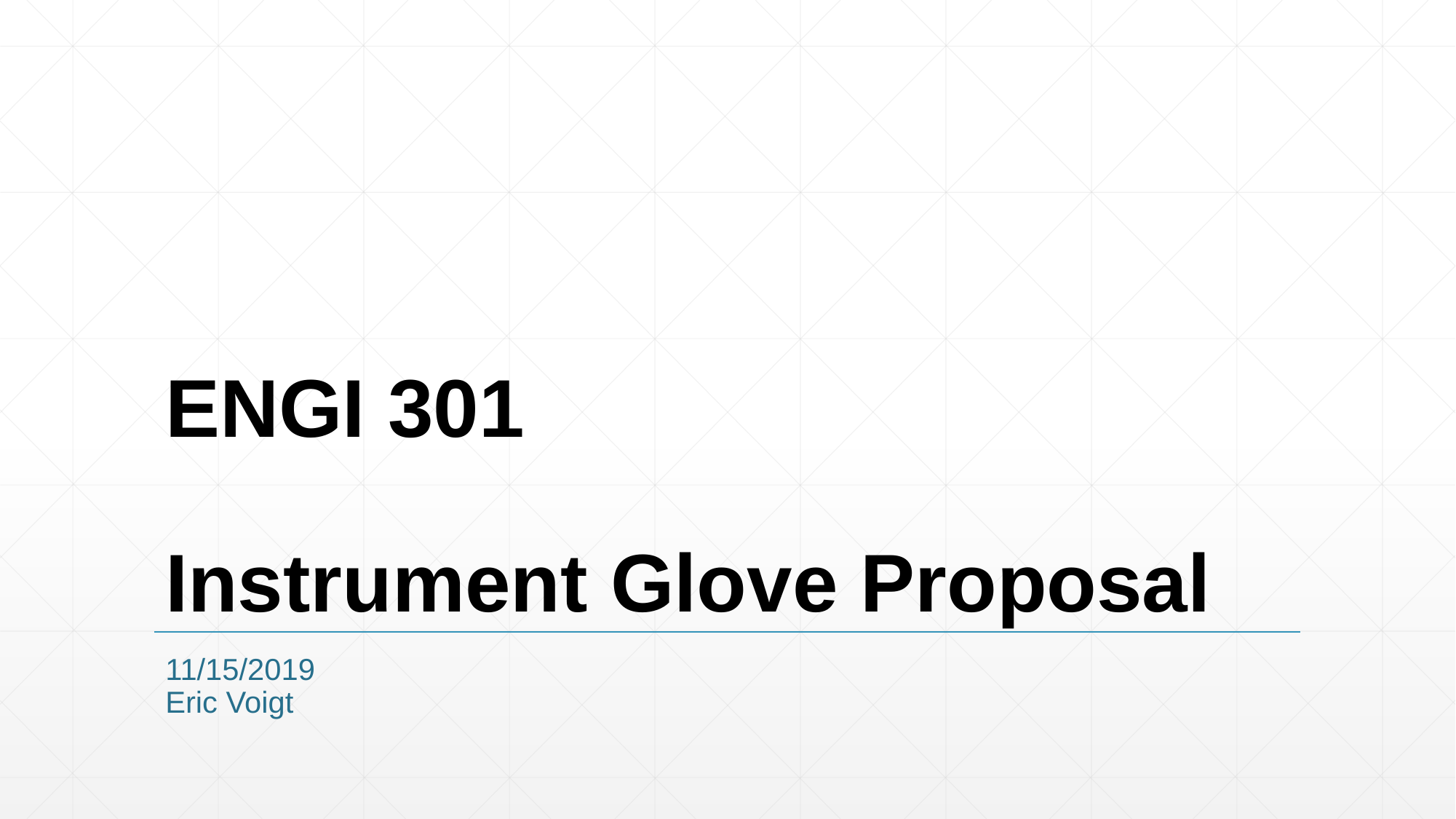

# ENGI 301 Instrument Glove Proposal
11/15/2019
Eric Voigt